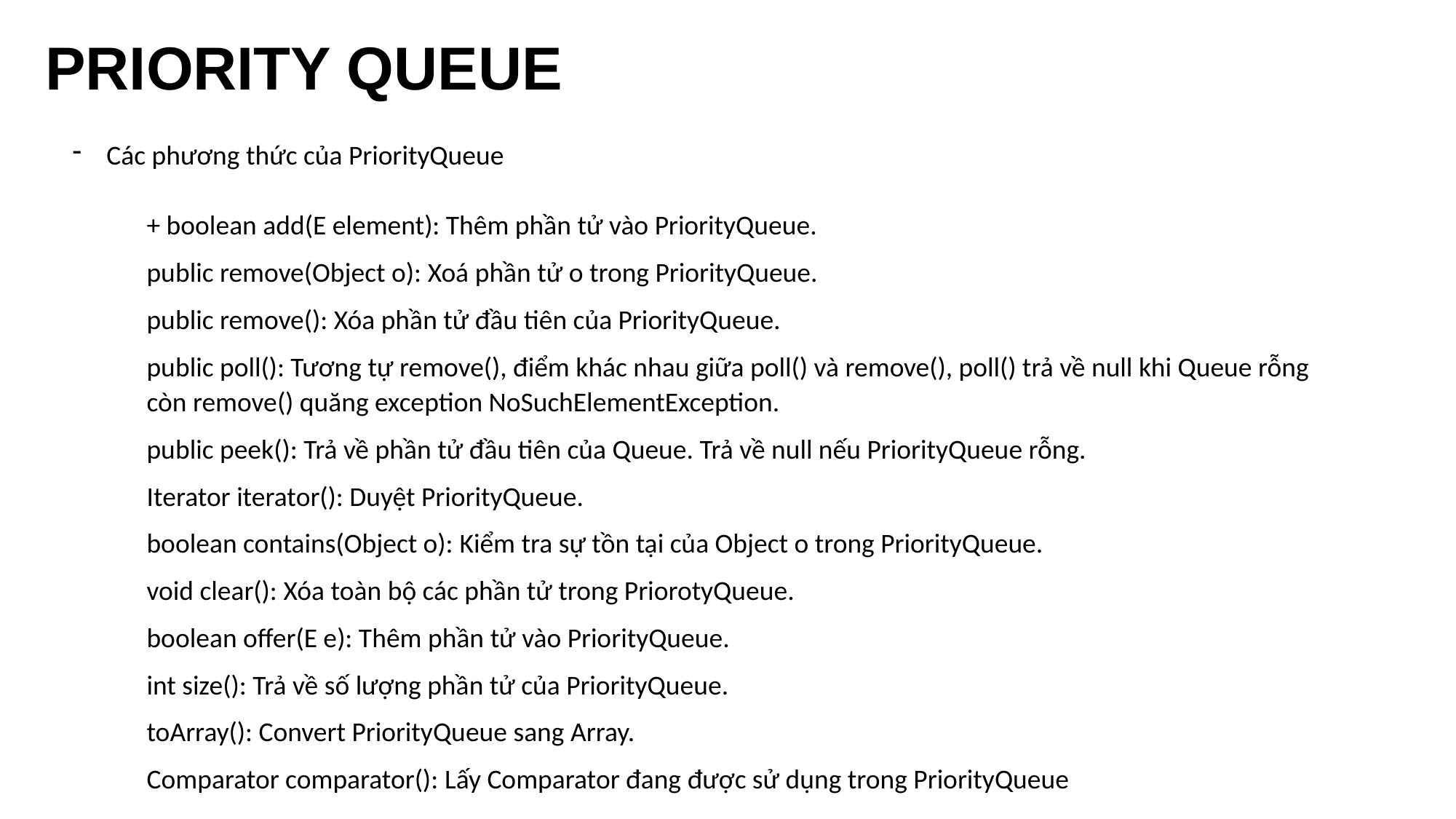

PRIORITY QUEUE
Các phương thức của PriorityQueue
+ boolean add(E element): Thêm phần tử vào PriorityQueue.
public remove(Object o): Xoá phần tử o trong PriorityQueue.
public remove(): Xóa phần tử đầu tiên của PriorityQueue.
public poll(): Tương tự remove(), điểm khác nhau giữa poll() và remove(), poll() trả về null khi Queue rỗng còn remove() quăng exception NoSuchElementException.
public peek(): Trả về phần tử đầu tiên của Queue. Trả về null nếu PriorityQueue rỗng.
Iterator iterator(): Duyệt PriorityQueue.
boolean contains(Object o): Kiểm tra sự tồn tại của Object o trong PriorityQueue.
void clear(): Xóa toàn bộ các phần tử trong PriorotyQueue.
boolean offer(E e): Thêm phần tử vào PriorityQueue.
int size(): Trả về số lượng phần tử của PriorityQueue.
toArray(): Convert PriorityQueue sang Array.
Comparator comparator(): Lấy Comparator đang được sử dụng trong PriorityQueue